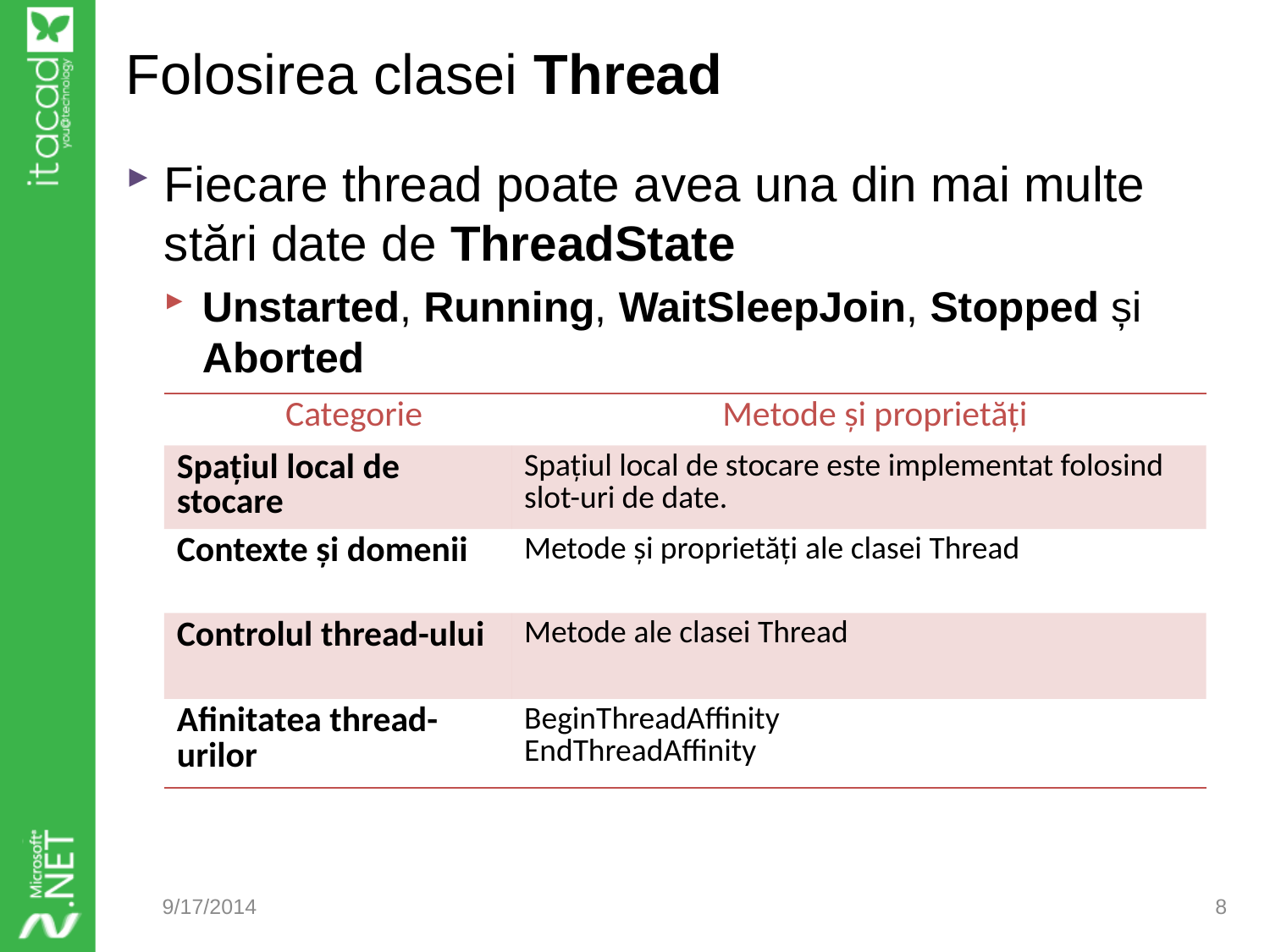

# Folosirea clasei Thread
Fiecare thread poate avea una din mai multe stări date de ThreadState
Unstarted, Running, WaitSleepJoin, Stopped și Aborted
| Categorie | Metode și proprietăți |
| --- | --- |
| Spațiul local de stocare | Spațiul local de stocare este implementat folosind slot-uri de date. |
| Contexte și domenii | Metode și proprietăți ale clasei Thread |
| Controlul thread-ului | Metode ale clasei Thread |
| Afinitatea thread-urilor | BeginThreadAffinity EndThreadAffinity |
9/17/2014
8